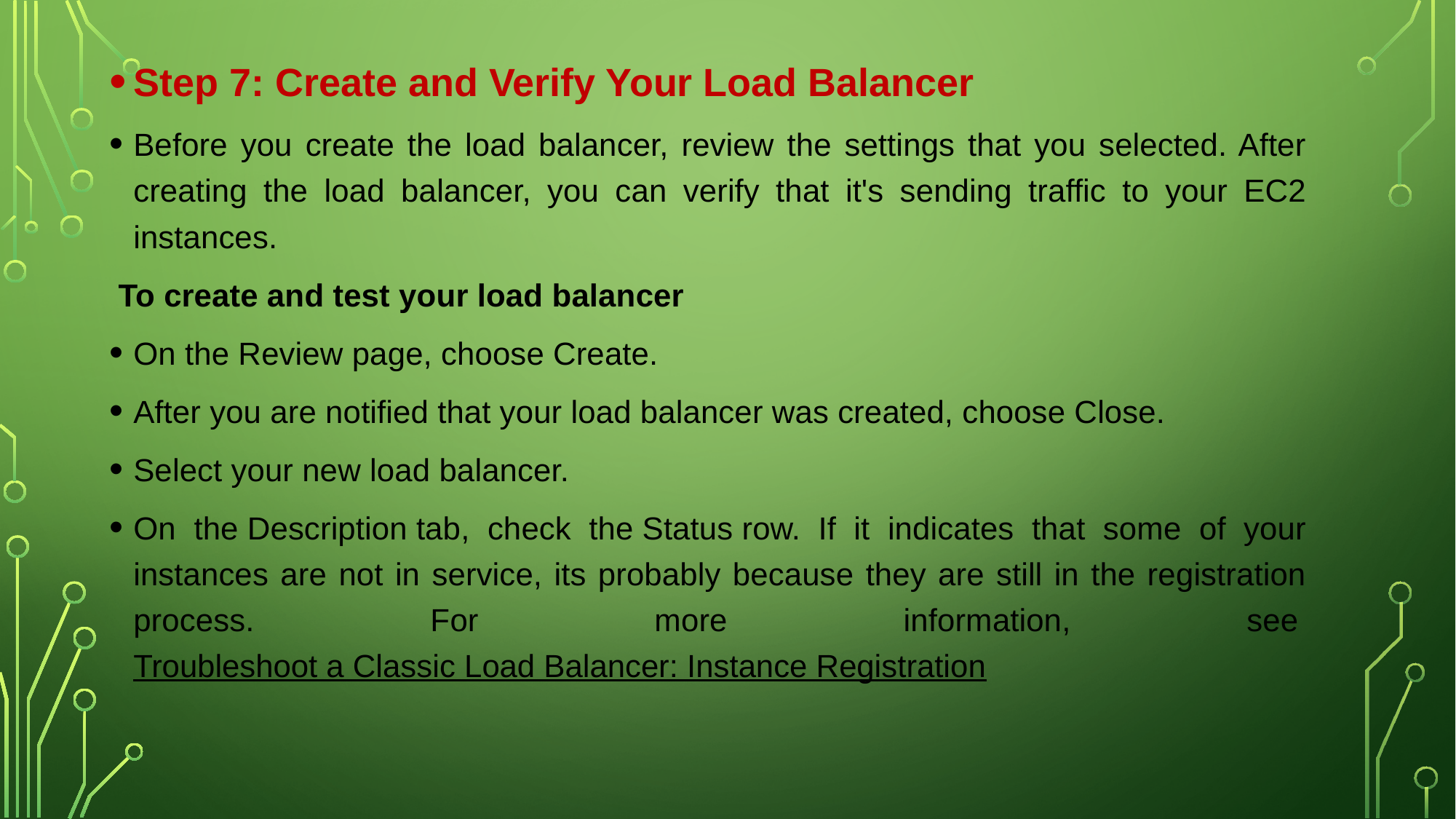

Step 7: Create and Verify Your Load Balancer
Before you create the load balancer, review the settings that you selected. After creating the load balancer, you can verify that it's sending traffic to your EC2 instances.
 To create and test your load balancer
On the Review page, choose Create.
After you are notified that your load balancer was created, choose Close.
Select your new load balancer.
On the Description tab, check the Status row. If it indicates that some of your instances are not in service, its probably because they are still in the registration process. For more information, see Troubleshoot a Classic Load Balancer: Instance Registration